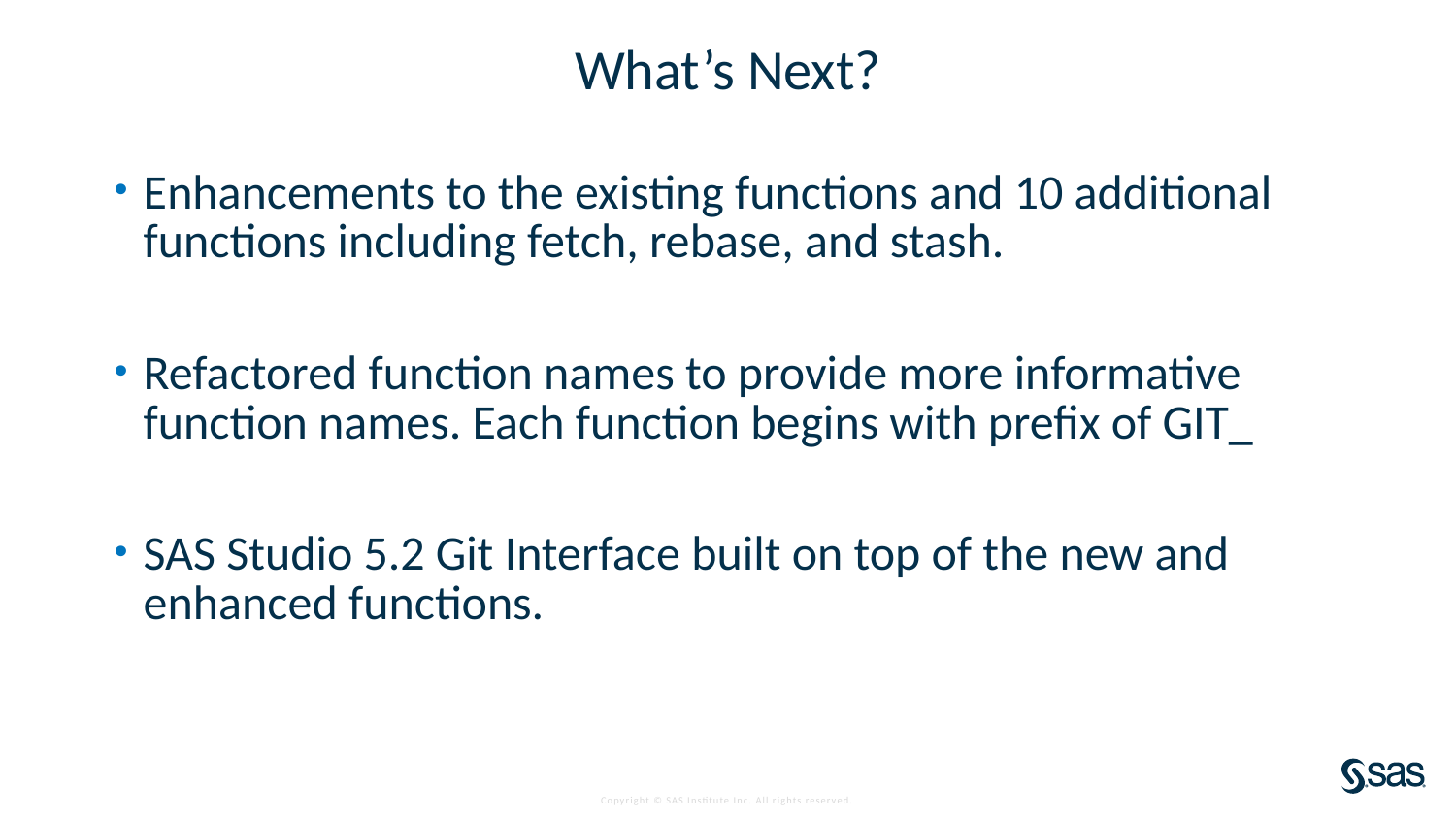

# What’s Next?

Enhancements to the existing functions and 10 additional functions including fetch, rebase, and stash.

Refactored function names to provide more informative function names. Each function begins with prefix of GIT_

SAS Studio 5.2 Git Interface built on top of the new and enhanced functions.